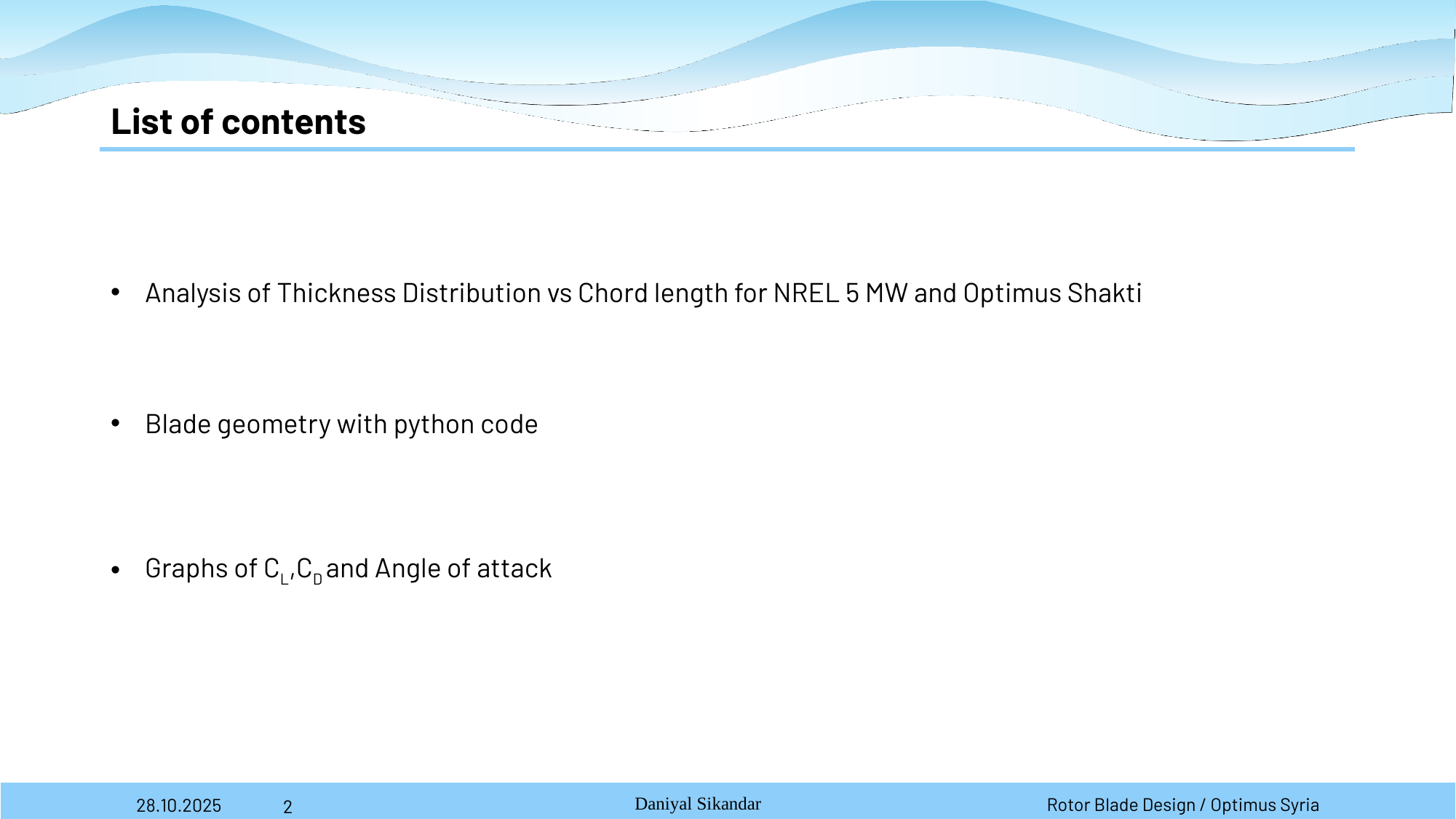

# List of contents
Analysis of Thickness Distribution vs Chord length for NREL 5 MW and Optimus Shakti
Blade geometry with python code
Graphs of CL,CD and Angle of attack

Rotor Blade Design / Optimus Syria
28.10.2025
2
Daniyal Sikandar